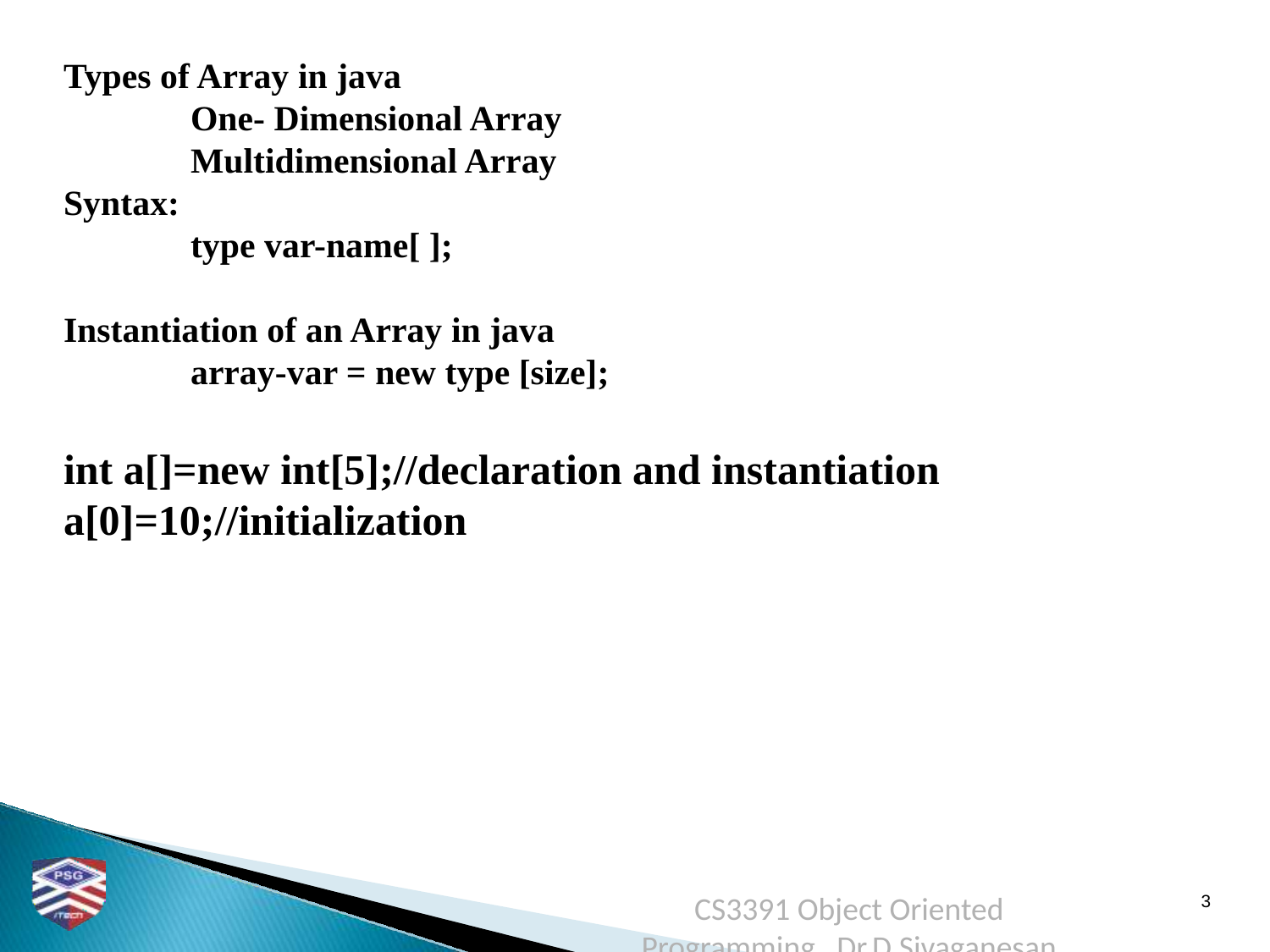

Types of Array in java
	One- Dimensional Array
	Multidimensional Array
Syntax:
	type var-name[ ];

Instantiation of an Array in java
	array-var = new type [size];

int a[]=new int[5];//declaration and instantiation
a[0]=10;//initialization

CS3391 Object Oriented Programming   Dr.D.Sivaganesan PSGiTech / CSE
3